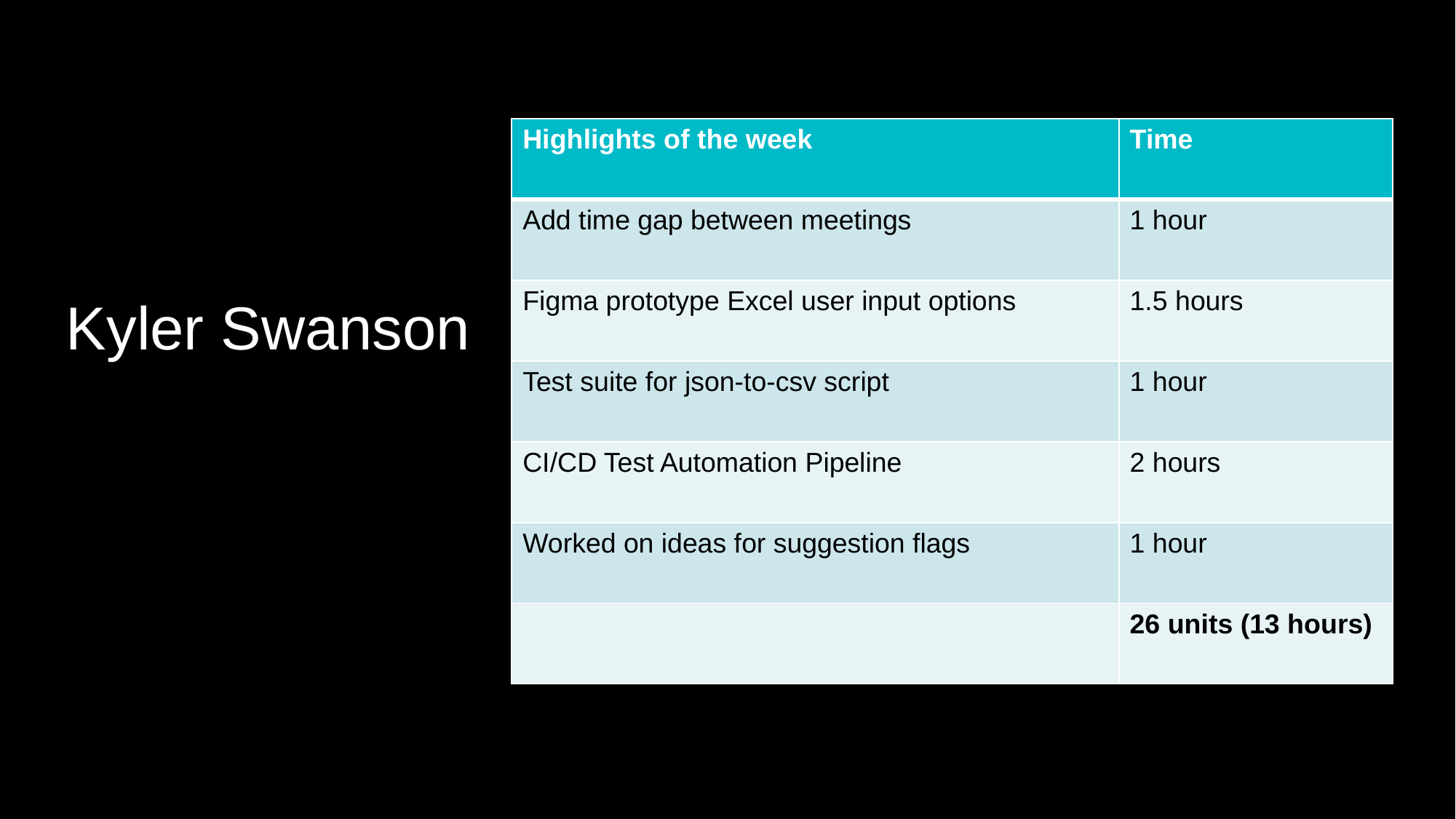

| Highlights of the week | Time |
| --- | --- |
| Add time gap between meetings | 1 hour |
| Figma prototype Excel user input options | 1.5 hours |
| Test suite for json-to-csv script | 1 hour |
| CI/CD Test Automation Pipeline | 2 hours |
| Worked on ideas for suggestion flags | 1 hour |
|  | 26 units (13 hours) |
# Kyler Swanson